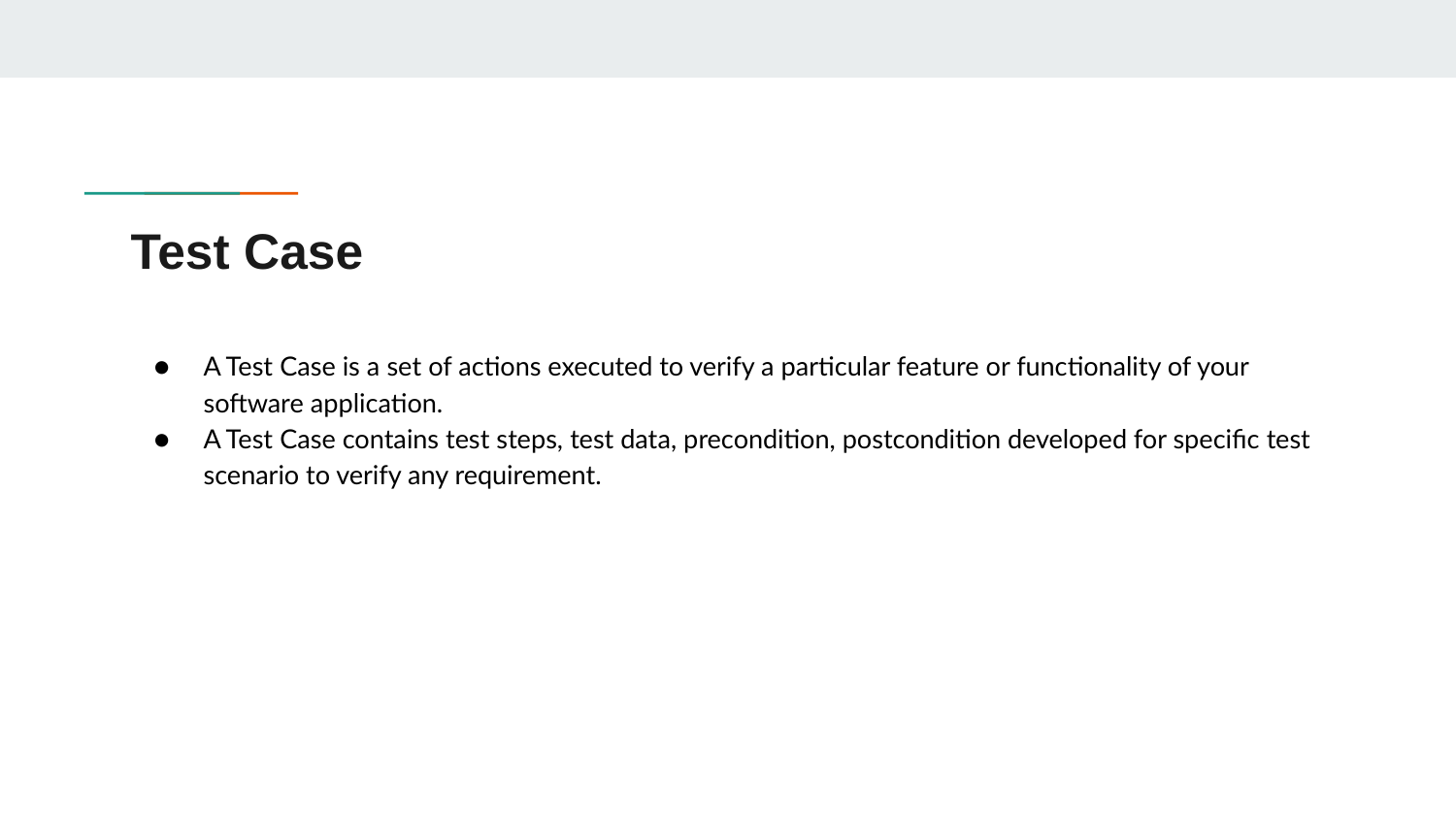

# Test Case
A Test Case is a set of actions executed to verify a particular feature or functionality of your software application.
A Test Case contains test steps, test data, precondition, postcondition developed for specific test scenario to verify any requirement.